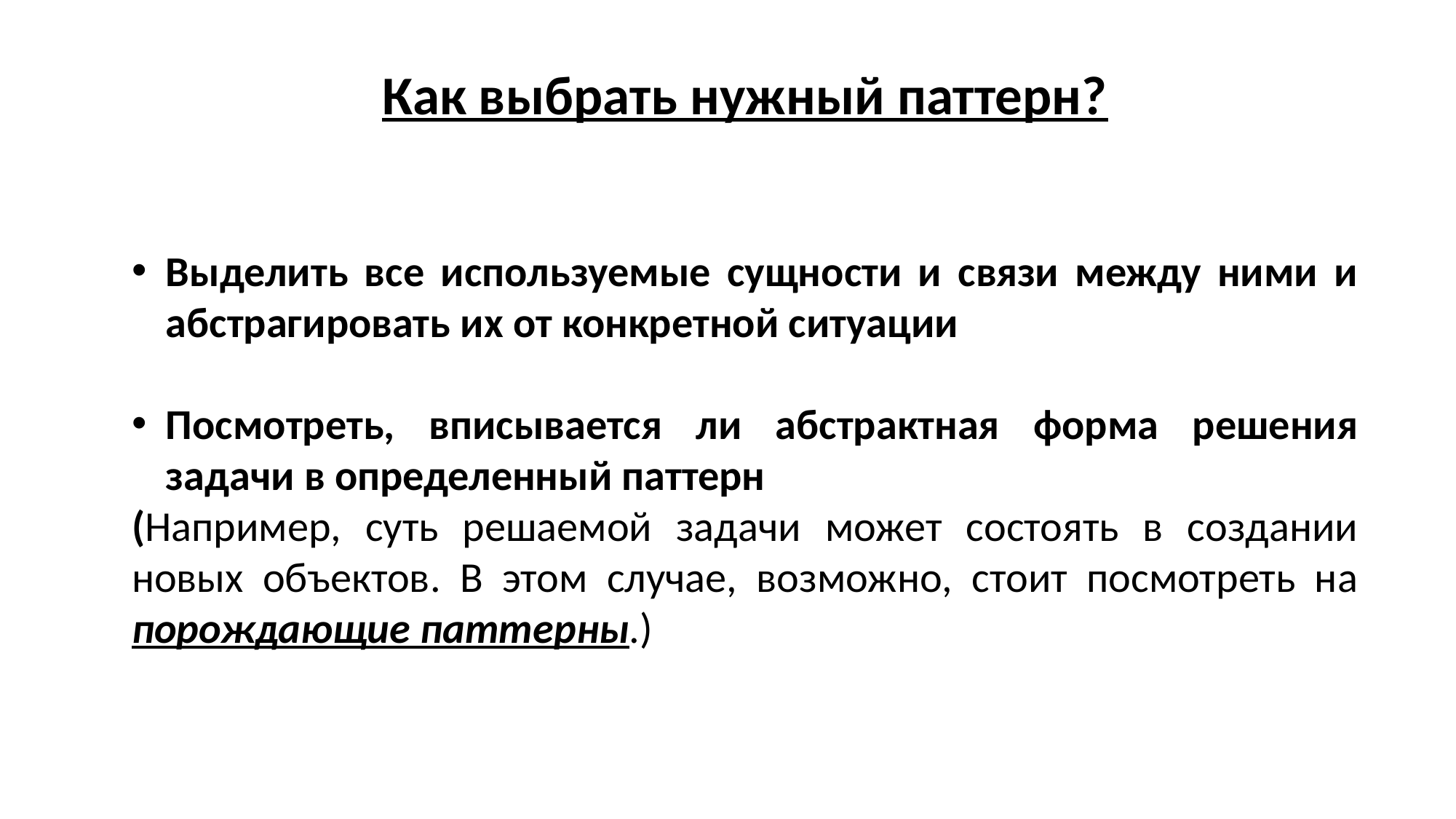

Как выбрать нужный паттерн?
Выделить все используемые сущности и связи между ними и абстрагировать их от конкретной ситуации

Посмотреть, вписывается ли абстрактная форма решения задачи в определенный паттерн
(Например, суть решаемой задачи может состоять в создании новых объектов. В этом случае, возможно, стоит посмотреть на порождающие паттерны.)